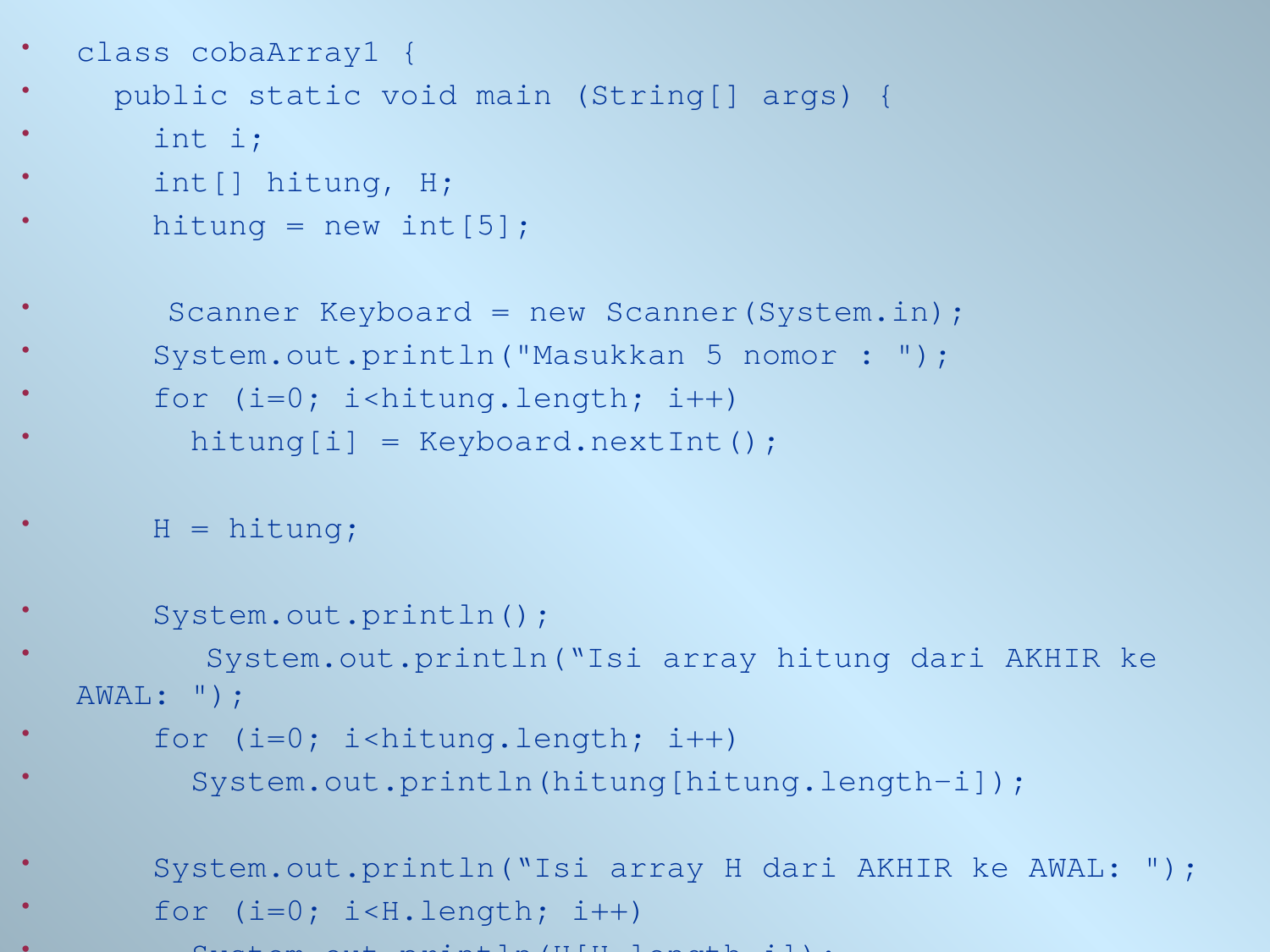

# class cobaArray1 {
  public static void main (String[] args) {
    int i;
    int[] hitung, H;
    hitung = new int[5];

	Scanner Keyboard = new Scanner(System.in);
    System.out.println("Masukkan 5 nomor : ");
    for (i=0; i<hitung.length; i++)
      hitung[i] = Keyboard.nextInt();

    H = hitung;

    System.out.println();
	  System.out.println(“Isi array hitung dari AKHIR ke AWAL: ");
    for (i=0; i<hitung.length; i++)
      System.out.println(hitung[hitung.length-i]);

    System.out.println(“Isi array H dari AKHIR ke AWAL: ");
    for (i=0; i<H.length; i++)
      System.out.println(H[H.length-i]);
   }
}